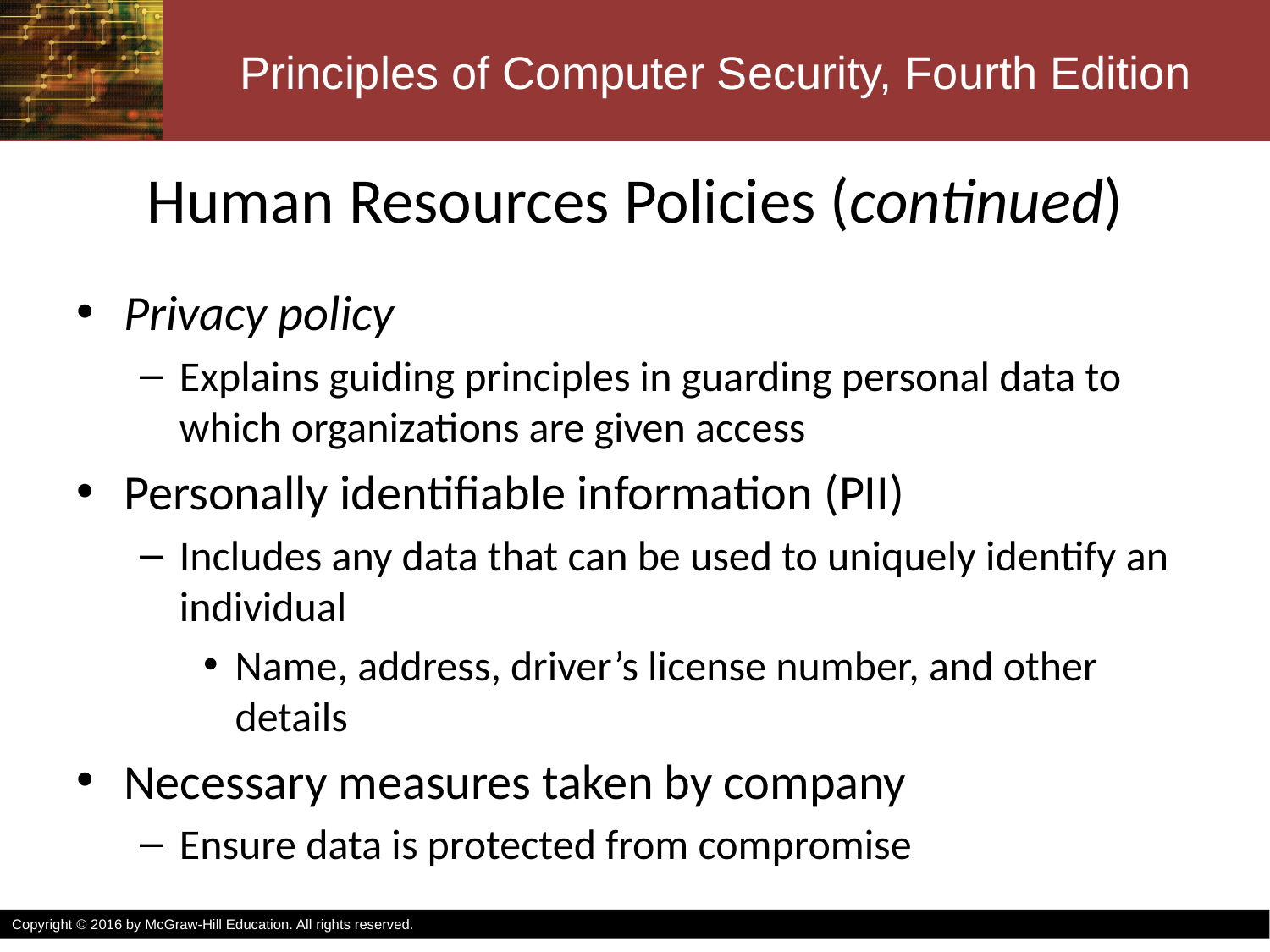

# Human Resources Policies (continued)
Privacy policy
Explains guiding principles in guarding personal data to which organizations are given access
Personally identifiable information (PII)
Includes any data that can be used to uniquely identify an individual
Name, address, driver’s license number, and other details
Necessary measures taken by company
Ensure data is protected from compromise